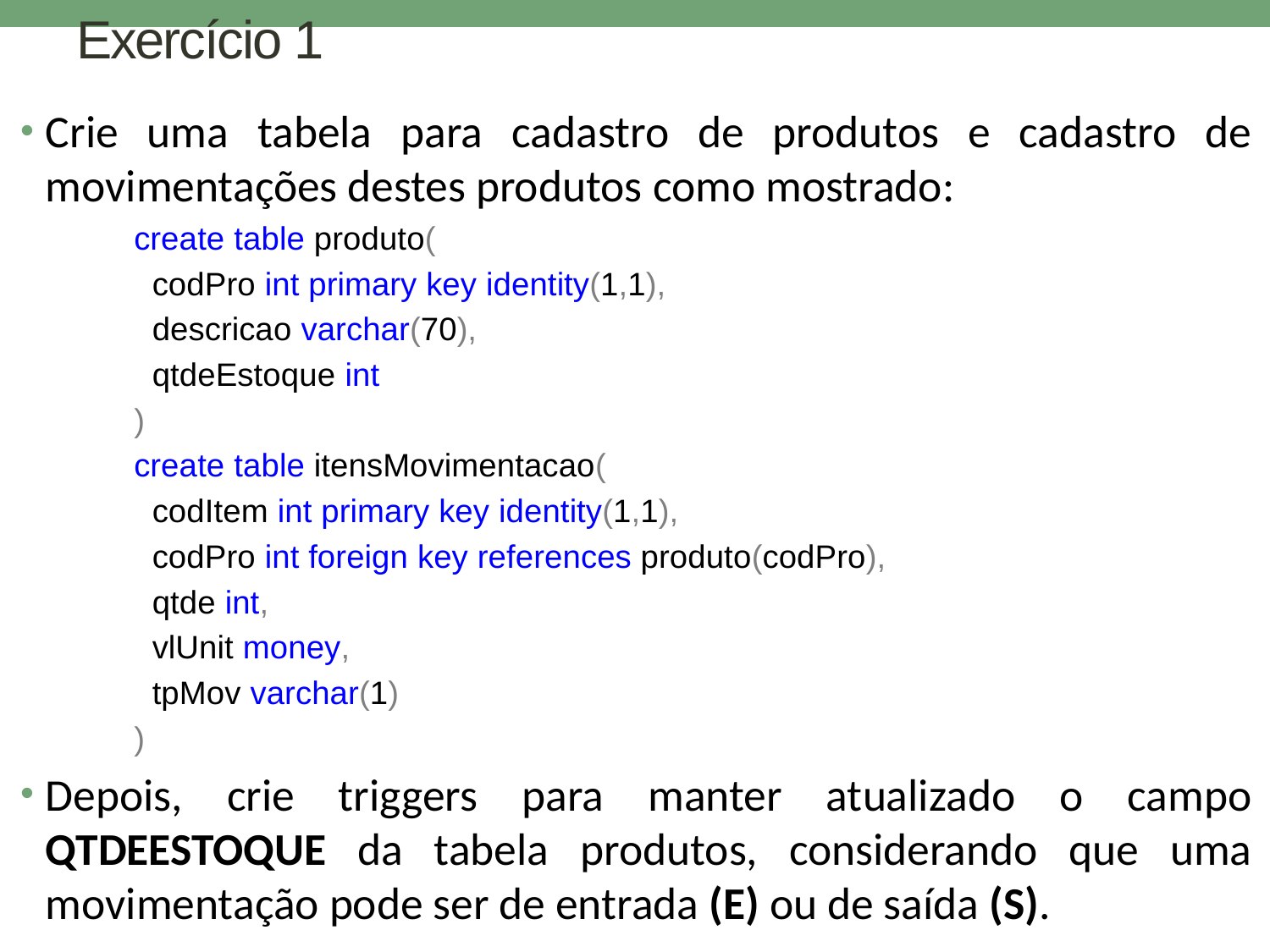

# Exercício 1
Crie uma tabela para cadastro de produtos e cadastro de movimentações destes produtos como mostrado:
create table produto(
  codPro int primary key identity(1,1),
  descricao varchar(70),
  qtdeEstoque int
)
create table itensMovimentacao(
  codItem int primary key identity(1,1),
  codPro int foreign key references produto(codPro),
  qtde int,
  vlUnit money,
  tpMov varchar(1)
)
Depois, crie triggers para manter atualizado o campo QTDEESTOQUE da tabela produtos, considerando que uma movimentação pode ser de entrada (E) ou de saída (S).